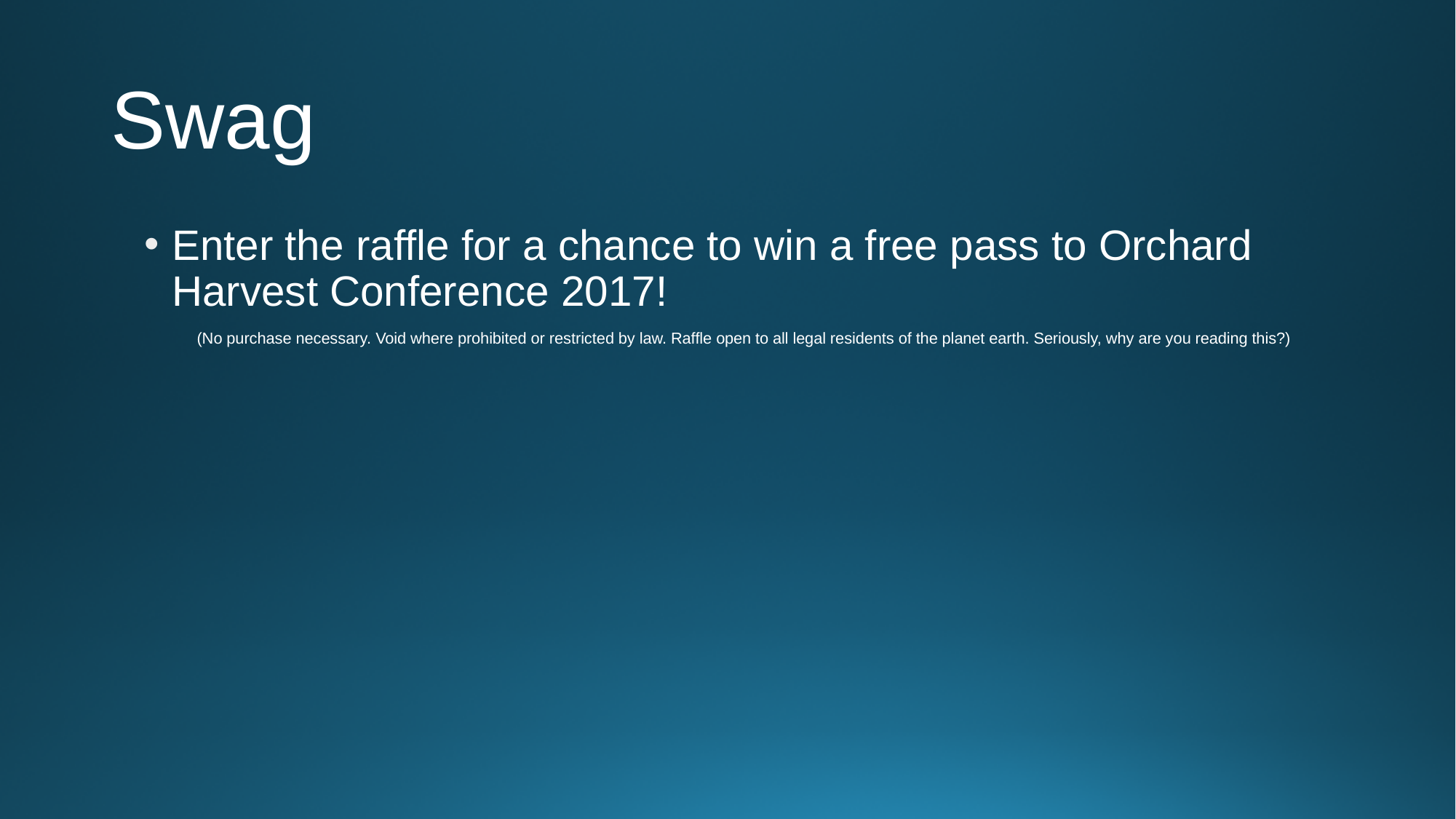

# Swag
Enter the raffle for a chance to win a free pass to Orchard Harvest Conference 2017!
(No purchase necessary. Void where prohibited or restricted by law. Raffle open to all legal residents of the planet earth. Seriously, why are you reading this?)